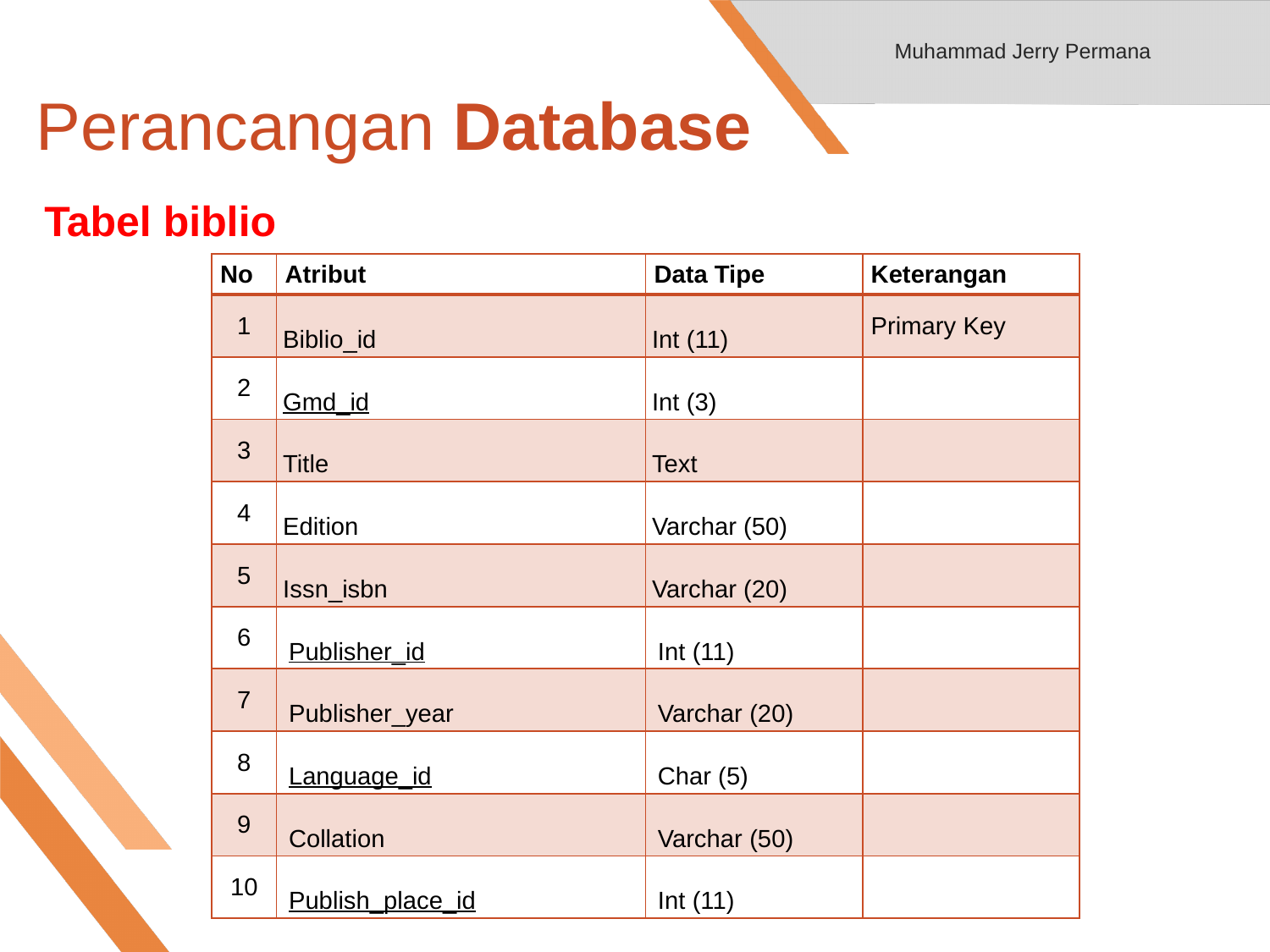

Muhammad Jerry Permana
# Perancangan Database
Tabel biblio

| No | Atribut | Data Tipe | Keterangan |
| --- | --- | --- | --- |
| 1 | Biblio\_id | Int (11) | Primary Key |
| 2 | Gmd\_id | Int (3) |  |
| 3 | Title | Text |  |
| 4 | Edition | Varchar (50) |  |
| 5 | Issn\_isbn | Varchar (20) |  |
| 6 | Publisher\_id | Int (11) |  |
| 7 | Publisher\_year | Varchar (20) |  |
| 8 | Language\_id | Char (5) |  |
| 9 | Collation | Varchar (50) |  |
| 10 | Publish\_place\_id | Int (11) |  |